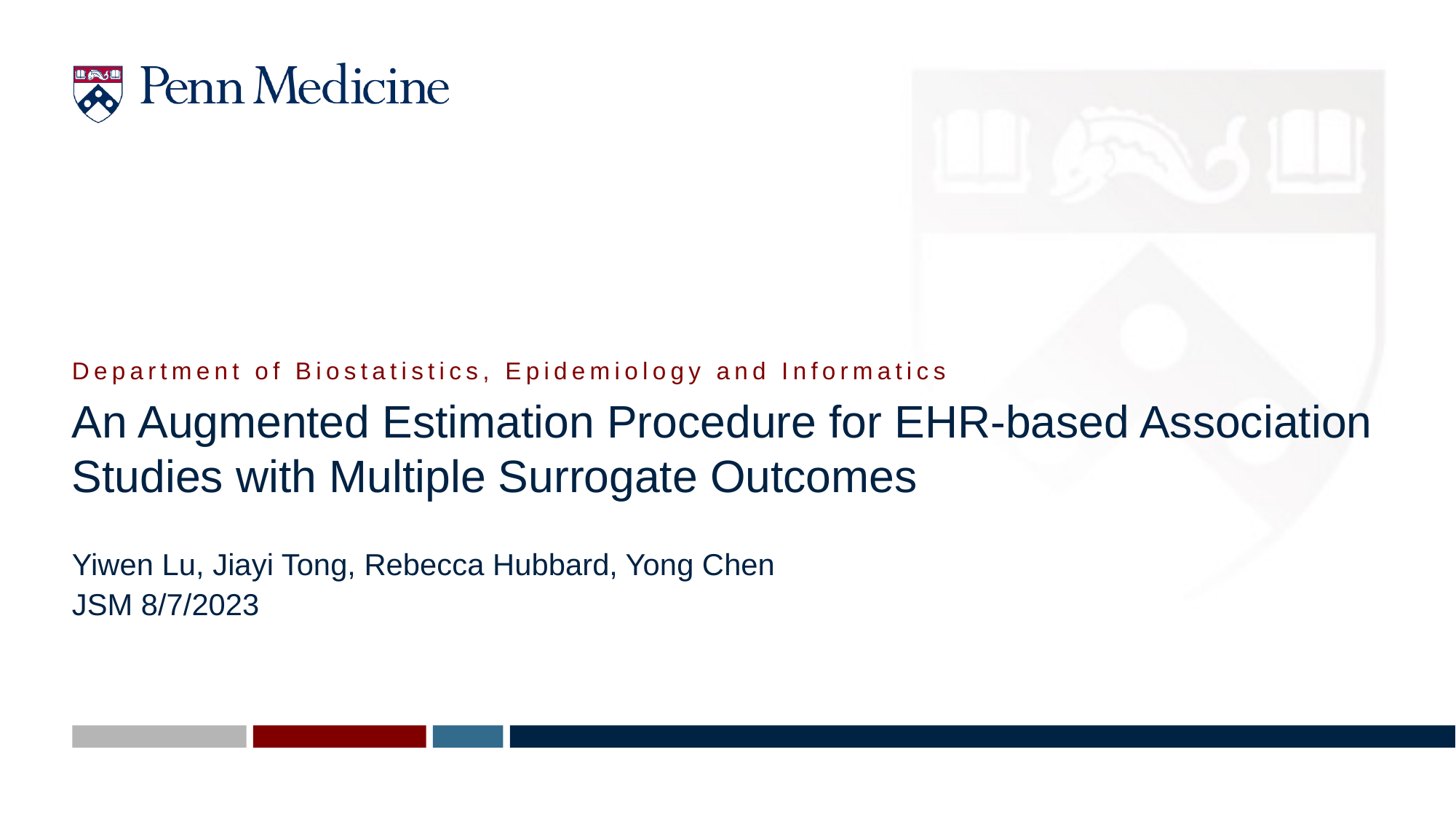

Department of Biostatistics, Epidemiology and Informatics
# An Augmented Estimation Procedure for EHR-based Association Studies with Multiple Surrogate Outcomes
Yiwen Lu, Jiayi Tong, Rebecca Hubbard, Yong Chen
JSM 8/7/2023